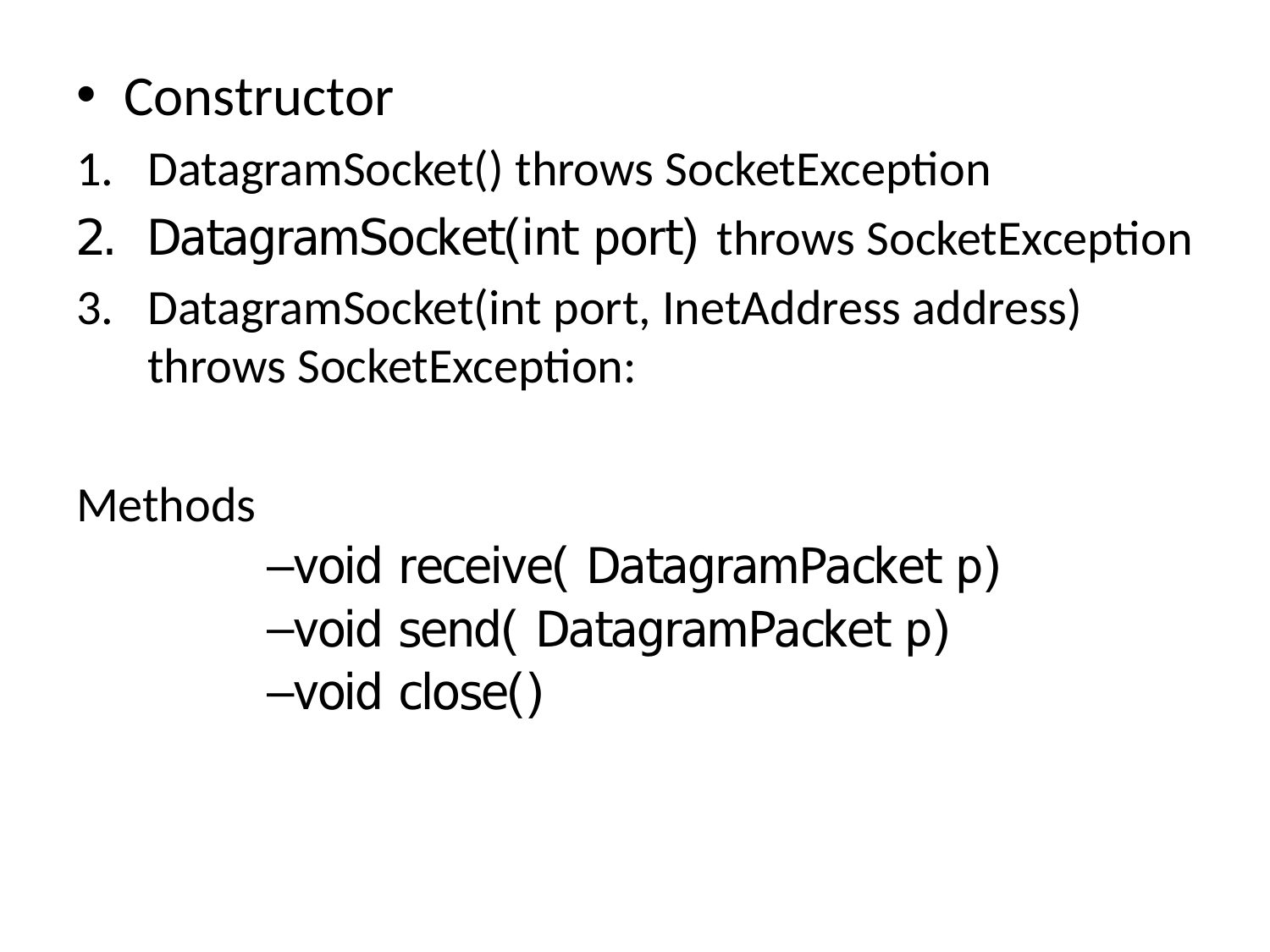

Constructor
DatagramSocket() throws SocketException
DatagramSocket(int port) throws SocketException
DatagramSocket(int port, InetAddress address) throws SocketException:

Methods
void receive( DatagramPacket p)
void send( DatagramPacket p)
void close()